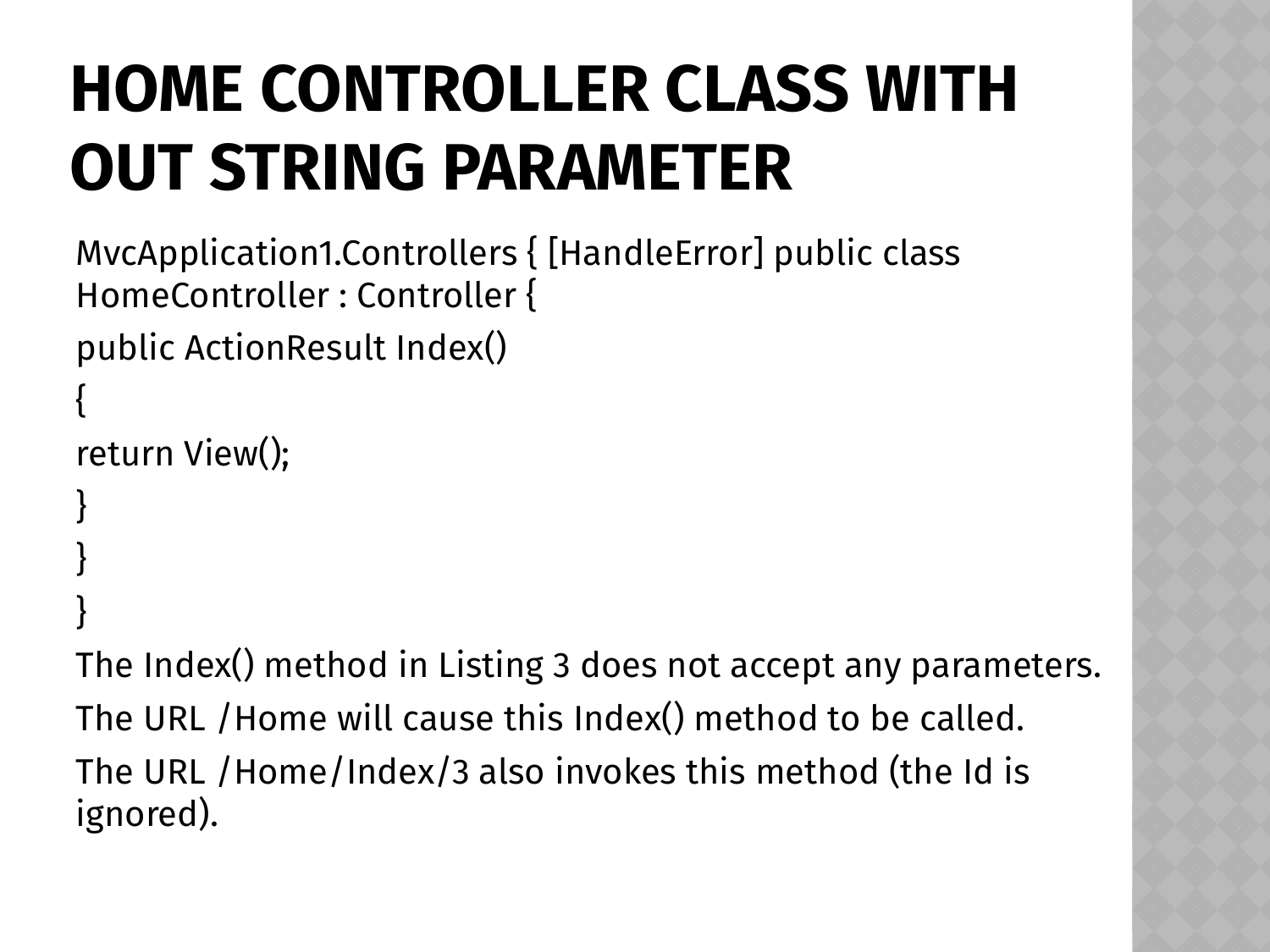

# Home controller class with out string parameter
MvcApplication1.Controllers { [HandleError] public class HomeController : Controller {
public ActionResult Index()
{
return View();
}
}
}
The Index() method in Listing 3 does not accept any parameters.
The URL /Home will cause this Index() method to be called.
The URL /Home/Index/3 also invokes this method (the Id is ignored).